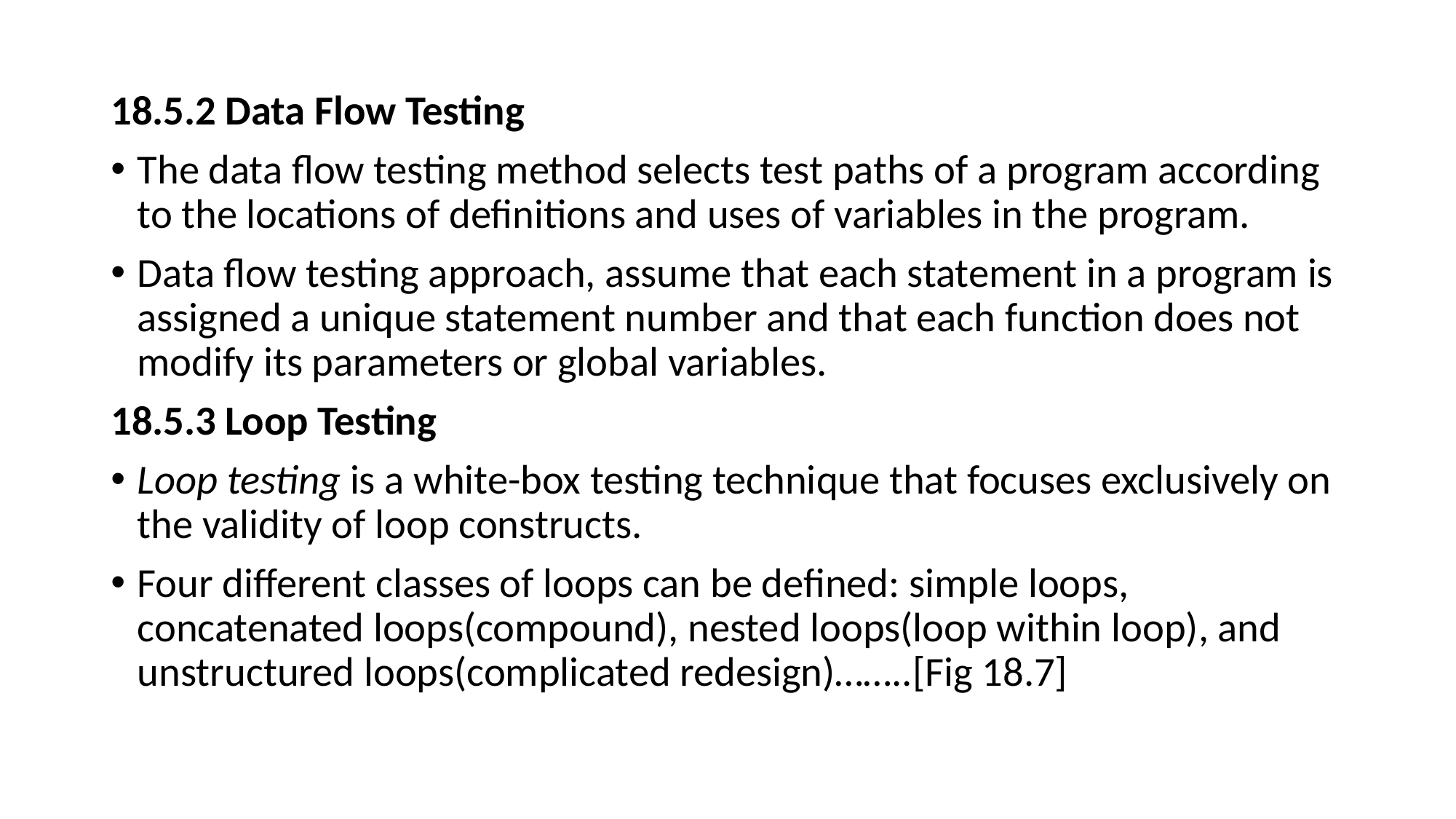

18.5.2 Data Flow Testing
The data flow testing method selects test paths of a program according to the locations of definitions and uses of variables in the program.
Data flow testing approach, assume that each statement in a program is assigned a unique statement number and that each function does not modify its parameters or global variables.
18.5.3 Loop Testing
Loop testing is a white-box testing technique that focuses exclusively on the validity of loop constructs.
Four different classes of loops can be defined: simple loops, concatenated loops(compound), nested loops(loop within loop), and unstructured loops(complicated redesign)……..[Fig 18.7]